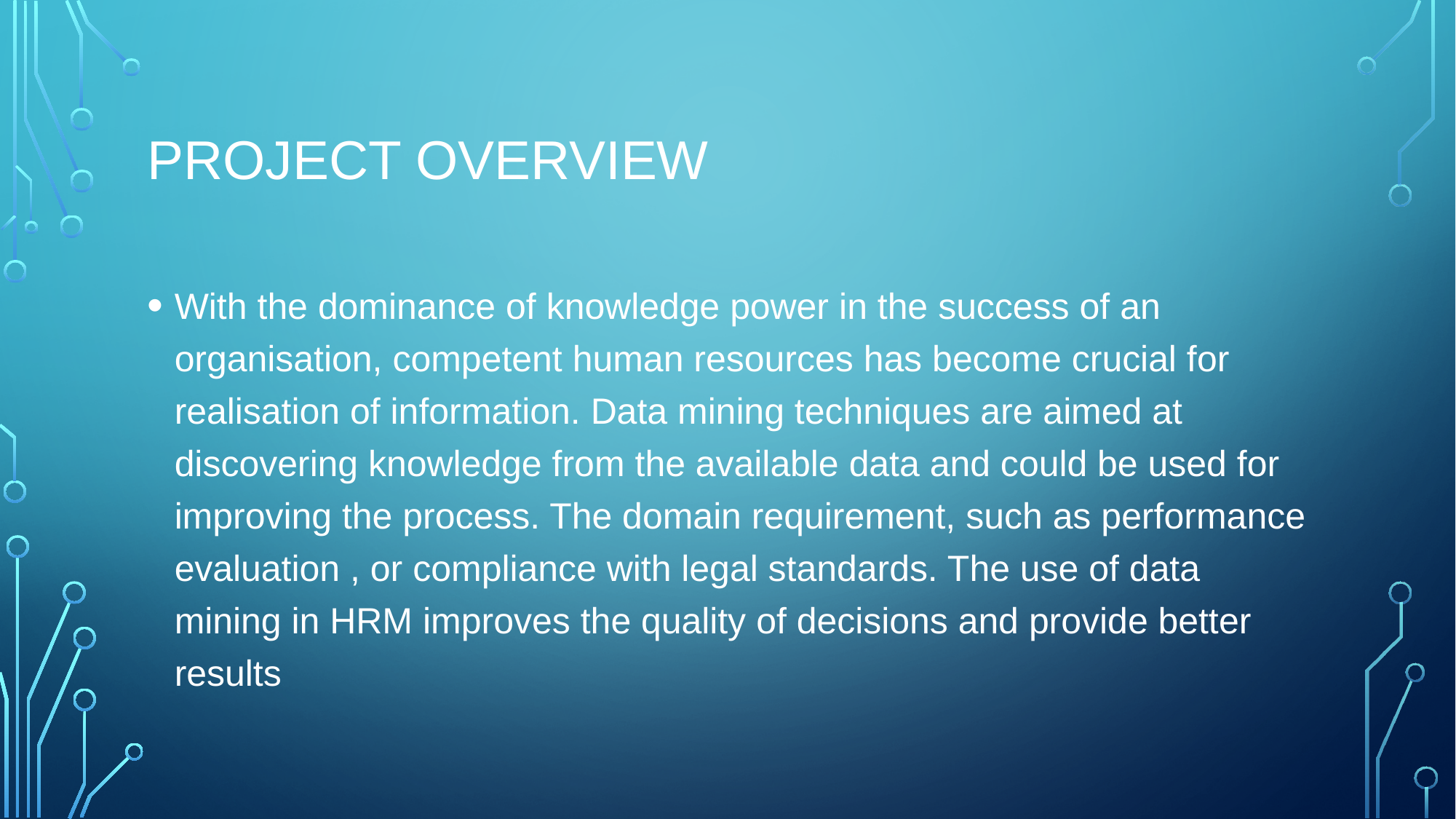

# Project overview
With the dominance of knowledge power in the success of an organisation, competent human resources has become crucial for realisation of information. Data mining techniques are aimed at discovering knowledge from the available data and could be used for improving the process. The domain requirement, such as performance evaluation , or compliance with legal standards. The use of data mining in HRM improves the quality of decisions and provide better results